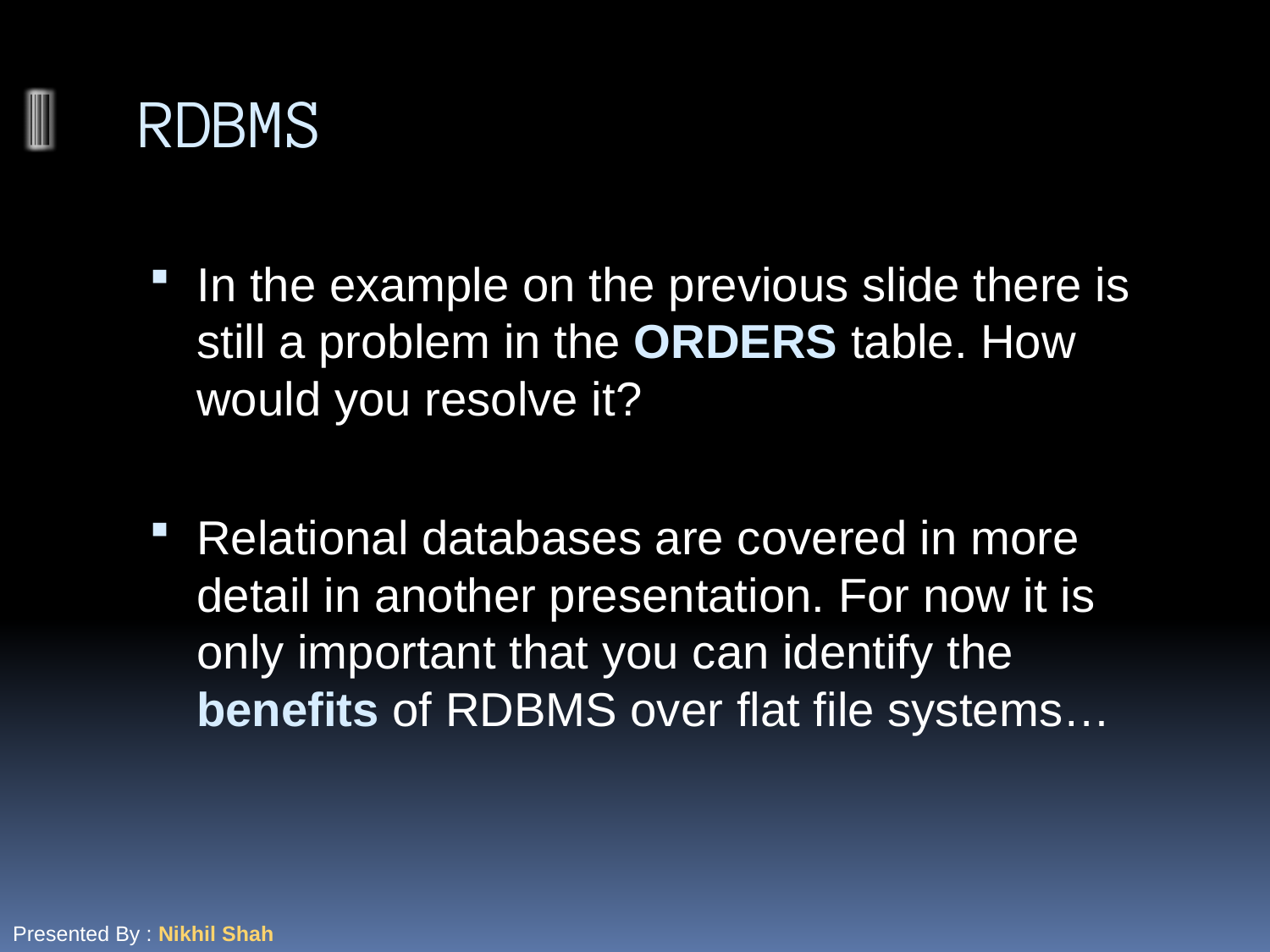

# RDBMS
In the example on the previous slide there is still a problem in the ORDERS table. How would you resolve it?

Relational databases are covered in more detail in another presentation. For now it is only important that you can identify the benefits of RDBMS over flat file systems…